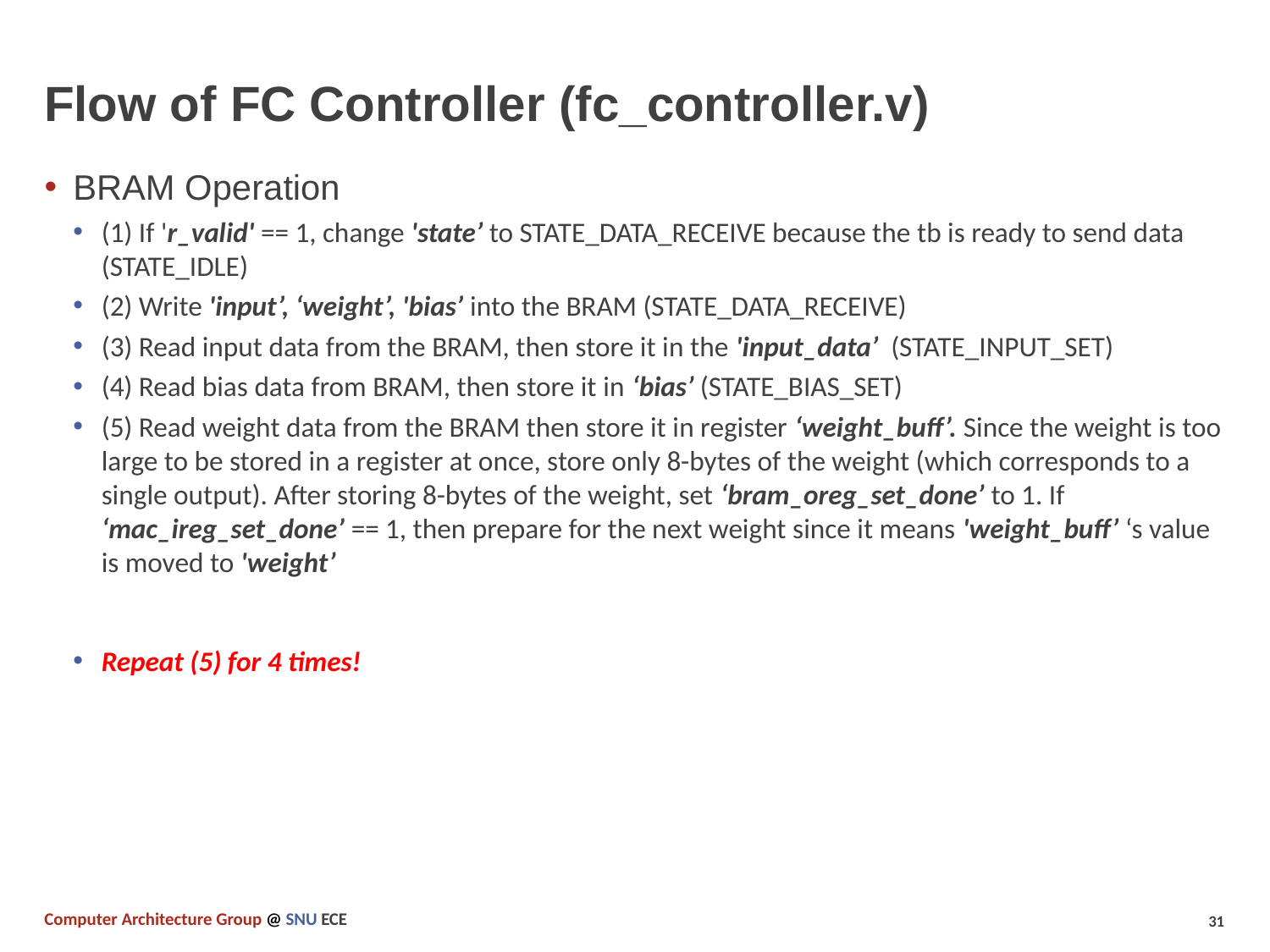

# Flow of FC Controller (fc_controller.v)
BRAM Operation
(1) If 'r_valid' == 1, change 'state’ to STATE_DATA_RECEIVE because the tb is ready to send data (STATE_IDLE)
(2) Write 'input’, ‘weight’, 'bias’ into the BRAM (STATE_DATA_RECEIVE)
(3) Read input data from the BRAM, then store it in the 'input_data’  (STATE_INPUT_SET)
(4) Read bias data from BRAM, then store it in ‘bias’ (STATE_BIAS_SET)
(5) Read weight data from the BRAM then store it in register ‘weight_buff’. Since the weight is too large to be stored in a register at once, store only 8-bytes of the weight (which corresponds to a single output). After storing 8-bytes of the weight, set ‘bram_oreg_set_done’ to 1. If ‘mac_ireg_set_done’ == 1, then prepare for the next weight since it means 'weight_buff’ ‘s value is moved to 'weight’

Repeat (5) for 4 times!